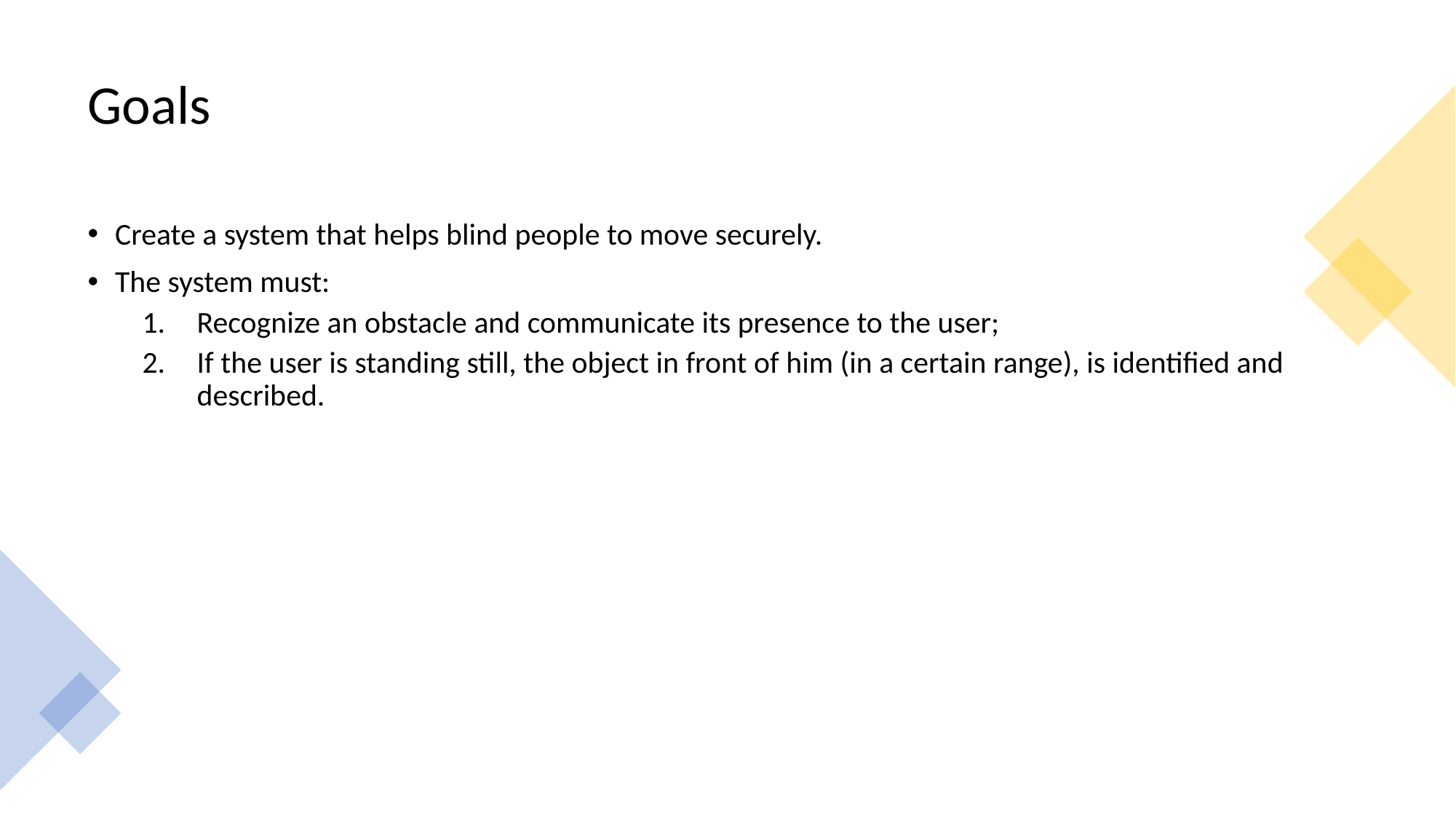

# Goals

Create a system that helps blind people to move securely.
The system must:
Recognize an obstacle and communicate its presence to the user;
If the user is standing still, the object in front of him (in a certain range), is identified and described.